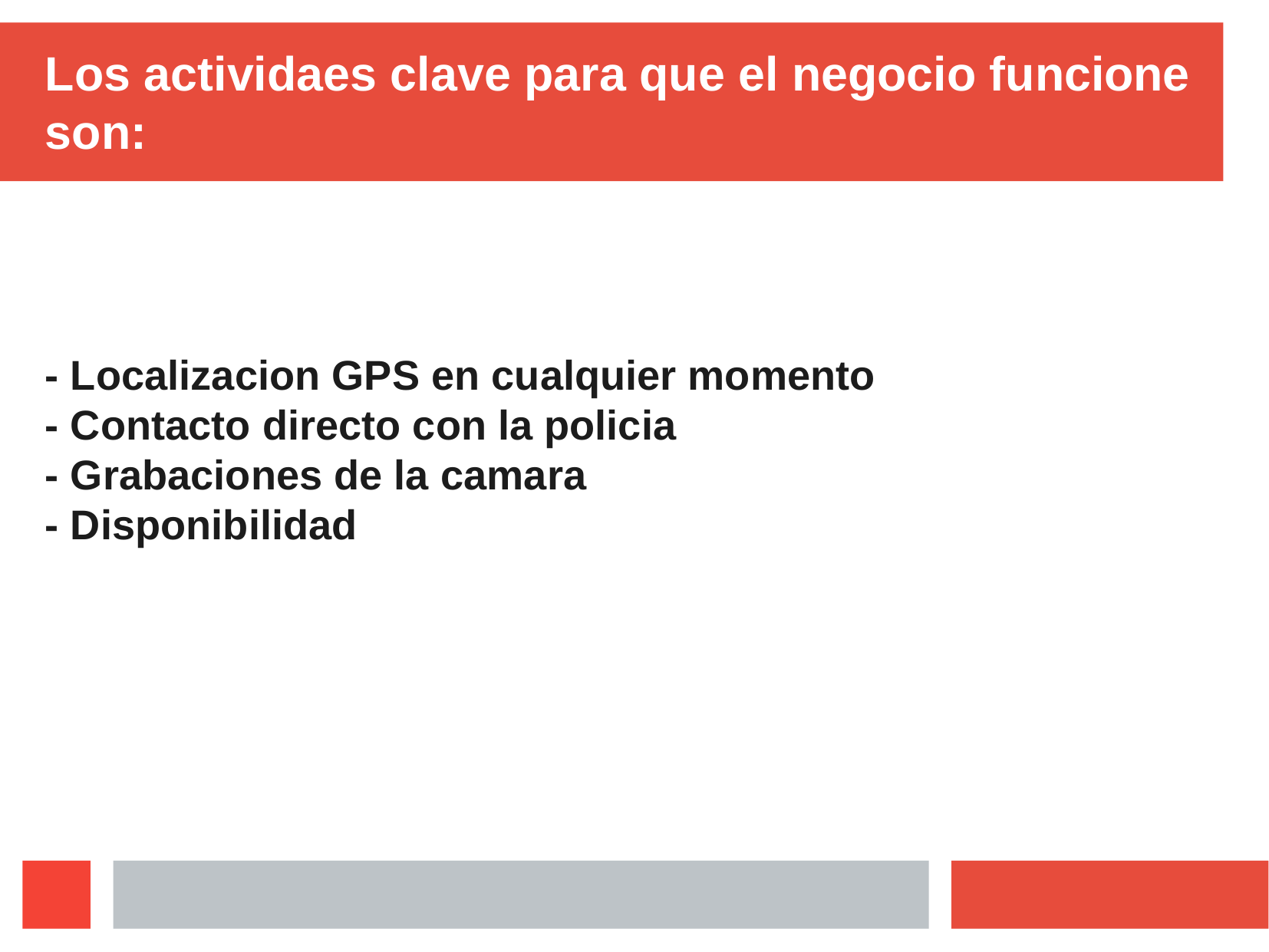

Los actividaes clave para que el negocio funcione son:

- Localizacion GPS en cualquier momento
- Contacto directo con la policia
- Grabaciones de la camara
- Disponibilidad